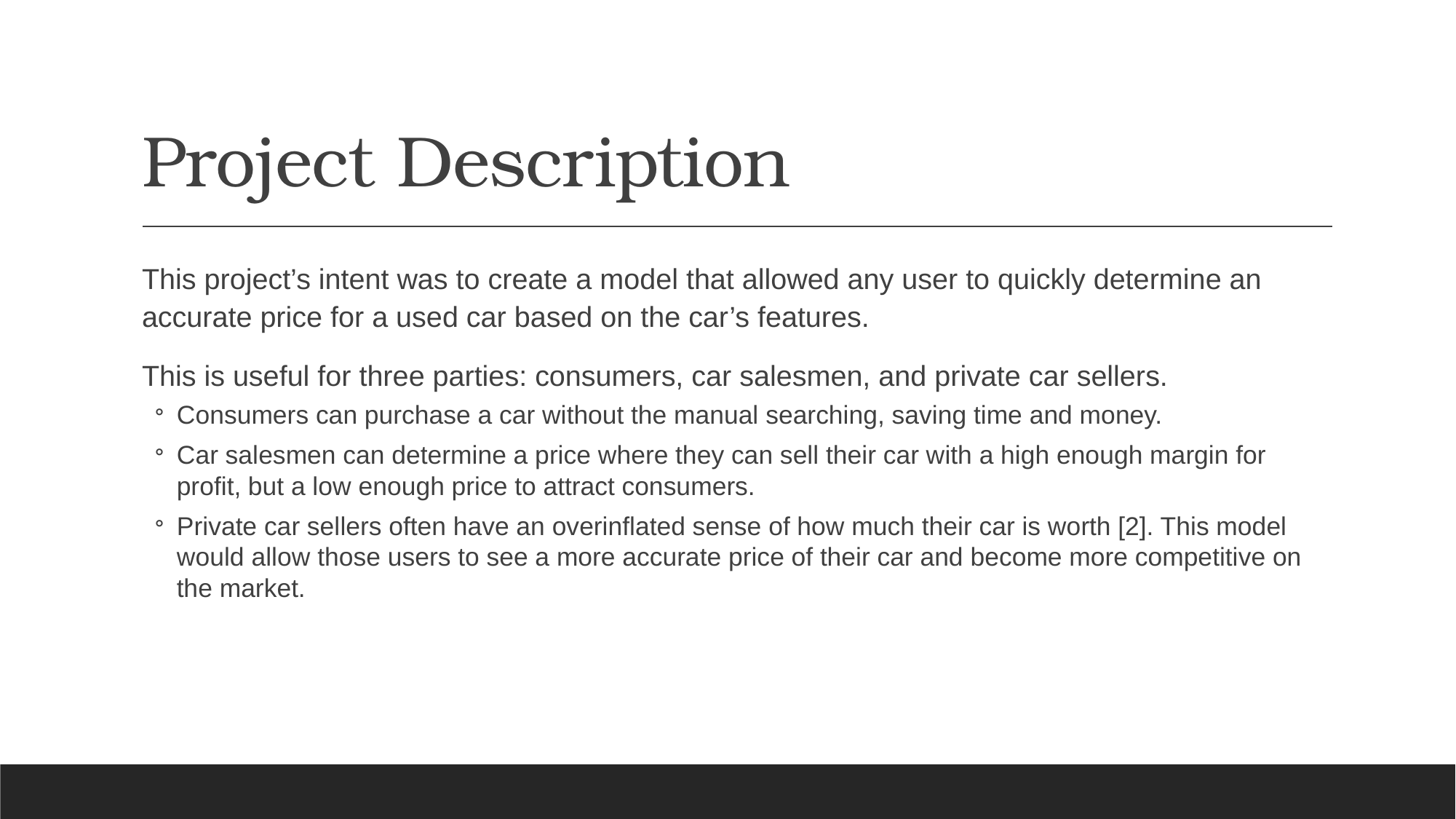

# Project Description
This project’s intent was to create a model that allowed any user to quickly determine an accurate price for a used car based on the car’s features.
This is useful for three parties: consumers, car salesmen, and private car sellers.
Consumers can purchase a car without the manual searching, saving time and money.
Car salesmen can determine a price where they can sell their car with a high enough margin for profit, but a low enough price to attract consumers.
Private car sellers often have an overinflated sense of how much their car is worth [2]. This model would allow those users to see a more accurate price of their car and become more competitive on the market.